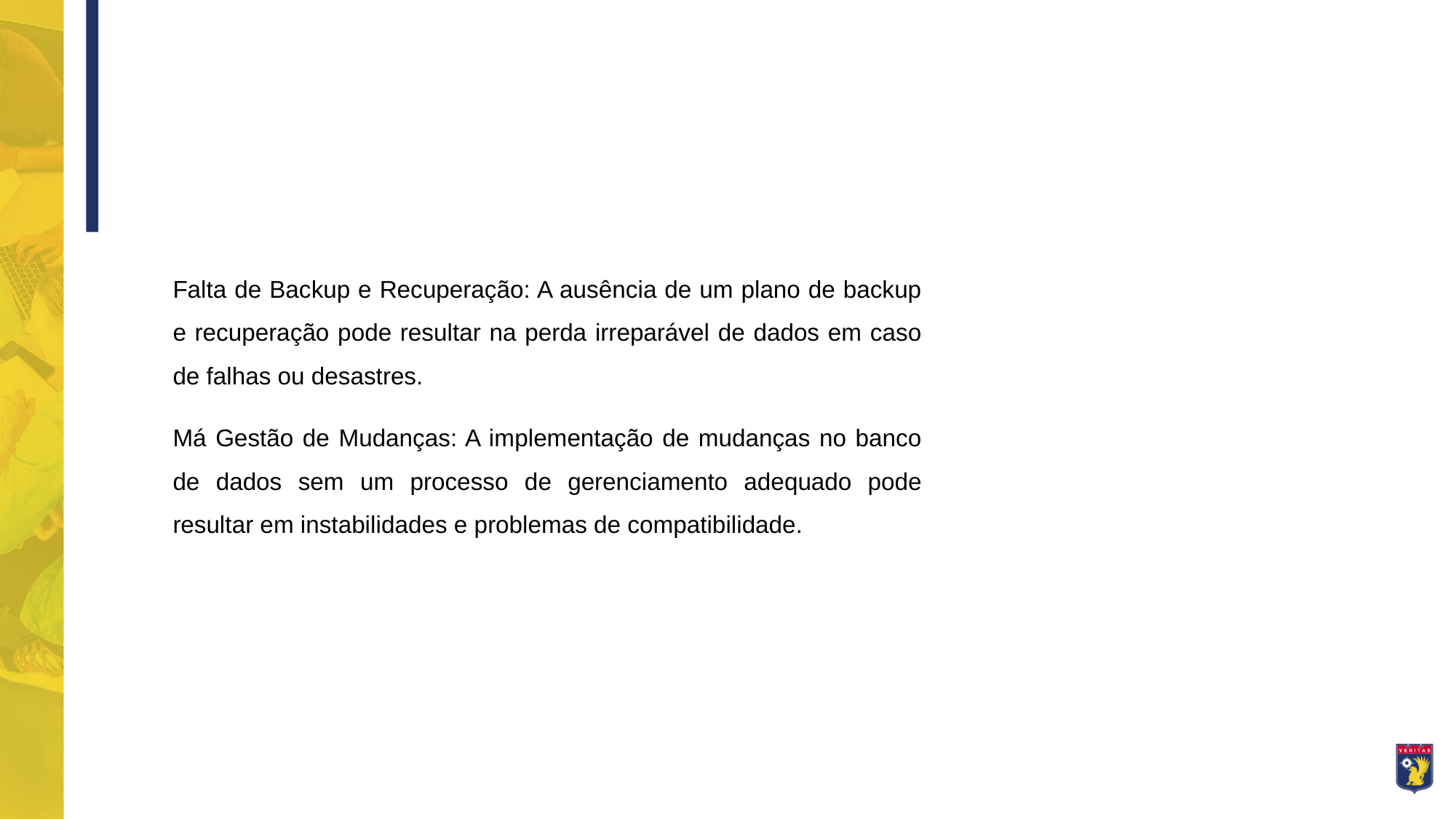

Falta de Backup e Recuperação: A ausência de um plano de backup e recuperação pode resultar na perda irreparável de dados em caso de falhas ou desastres.
Má Gestão de Mudanças: A implementação de mudanças no banco de dados sem um processo de gerenciamento adequado pode resultar em instabilidades e problemas de compatibilidade.